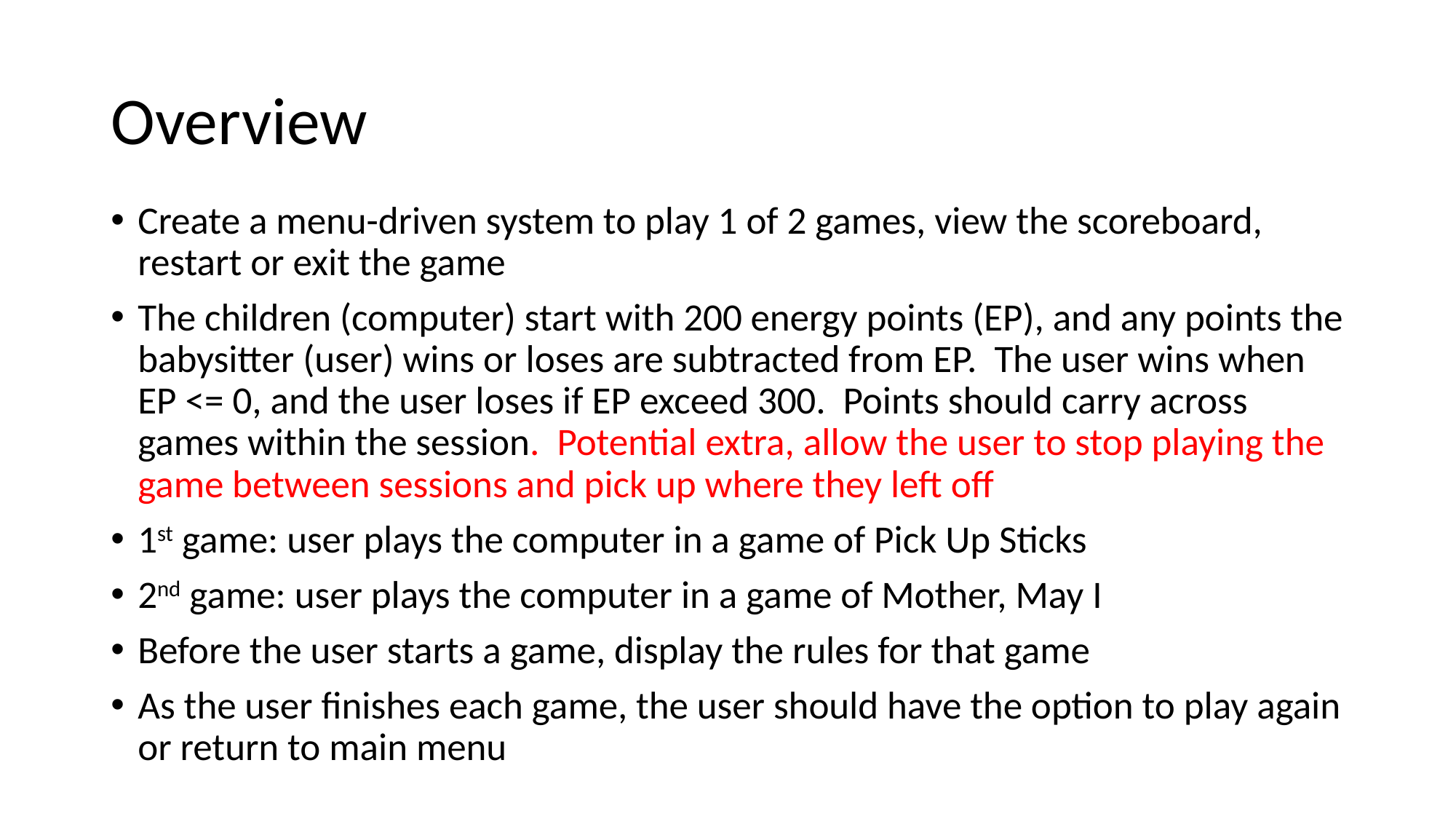

# Overview
Create a menu-driven system to play 1 of 2 games, view the scoreboard, restart or exit the game
The children (computer) start with 200 energy points (EP), and any points the babysitter (user) wins or loses are subtracted from EP.  The user wins when EP <= 0, and the user loses if EP exceed 300.  Points should carry across games within the session.  Potential extra, allow the user to stop playing the game between sessions and pick up where they left off
1st game: user plays the computer in a game of Pick Up Sticks
2nd game: user plays the computer in a game of Mother, May I
Before the user starts a game, display the rules for that game
As the user finishes each game, the user should have the option to play again or return to main menu